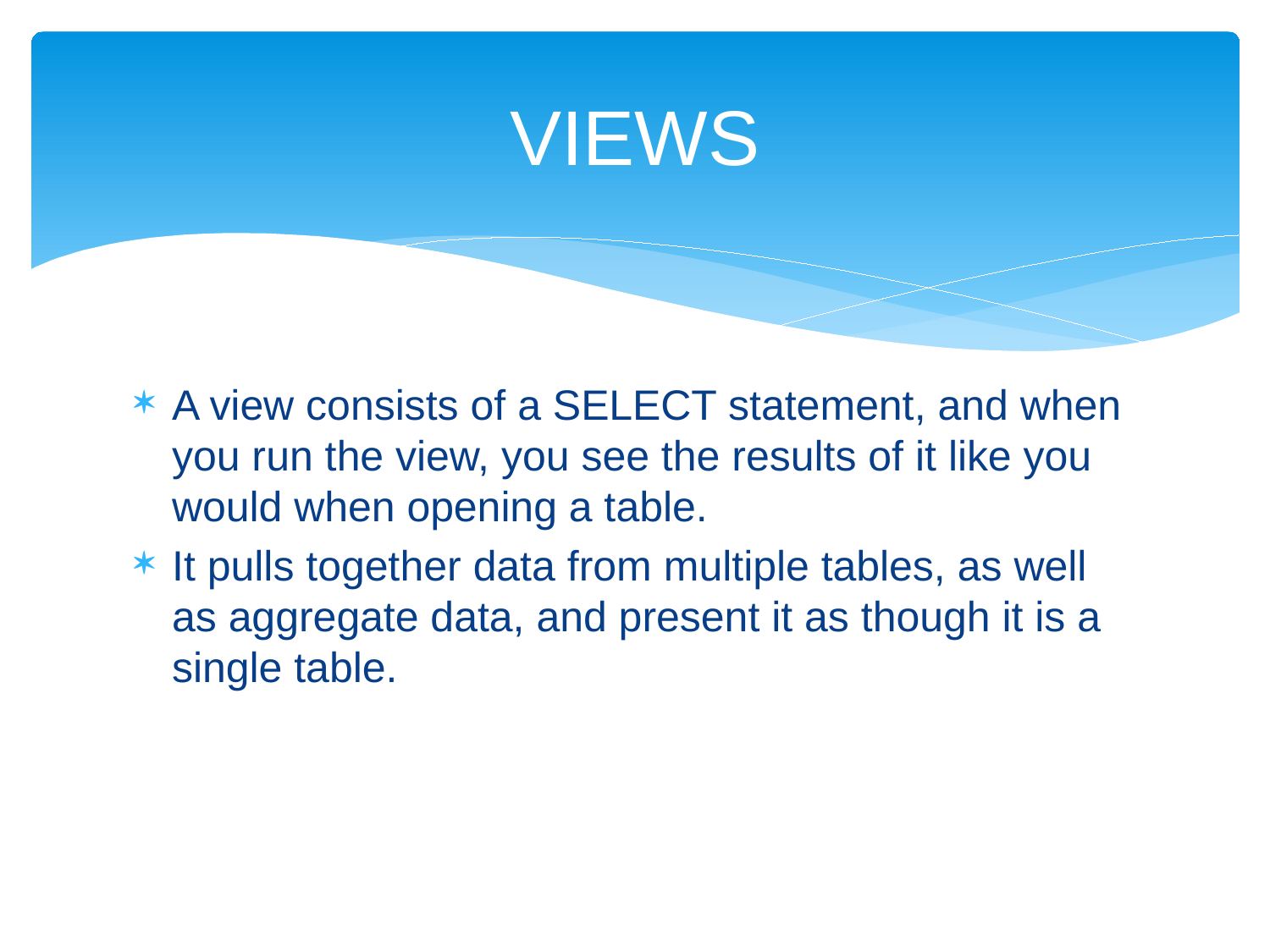

# VIEWS
A view consists of a SELECT statement, and when you run the view, you see the results of it like you would when opening a table.
It pulls together data from multiple tables, as well as aggregate data, and present it as though it is a single table.